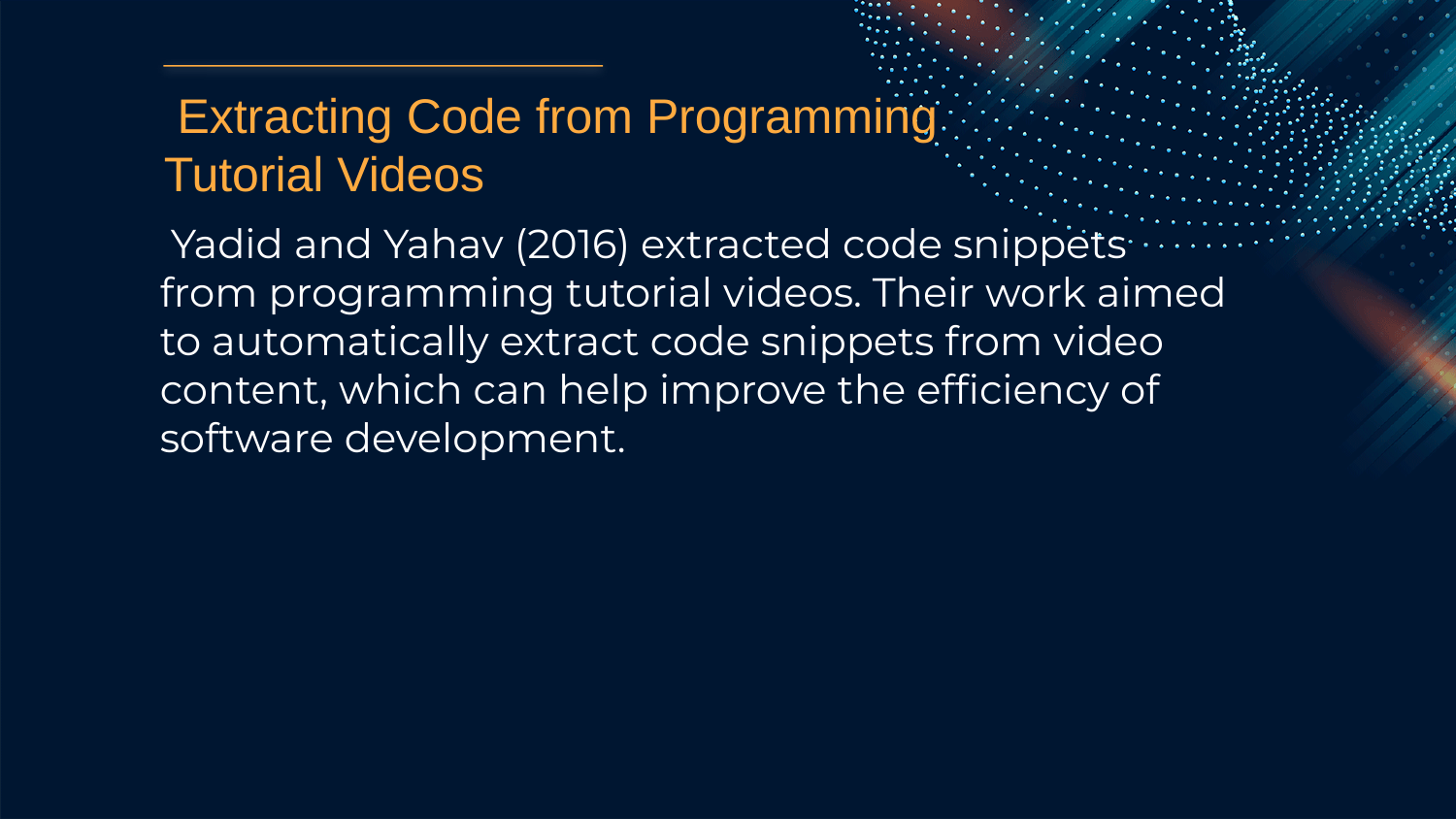

Extracting Code from Programming Tutorial Videos
 Yadid and Yahav (2016) extracted code snippets from programming tutorial videos. Their work aimed to automatically extract code snippets from video content, which can help improve the efficiency of software development.